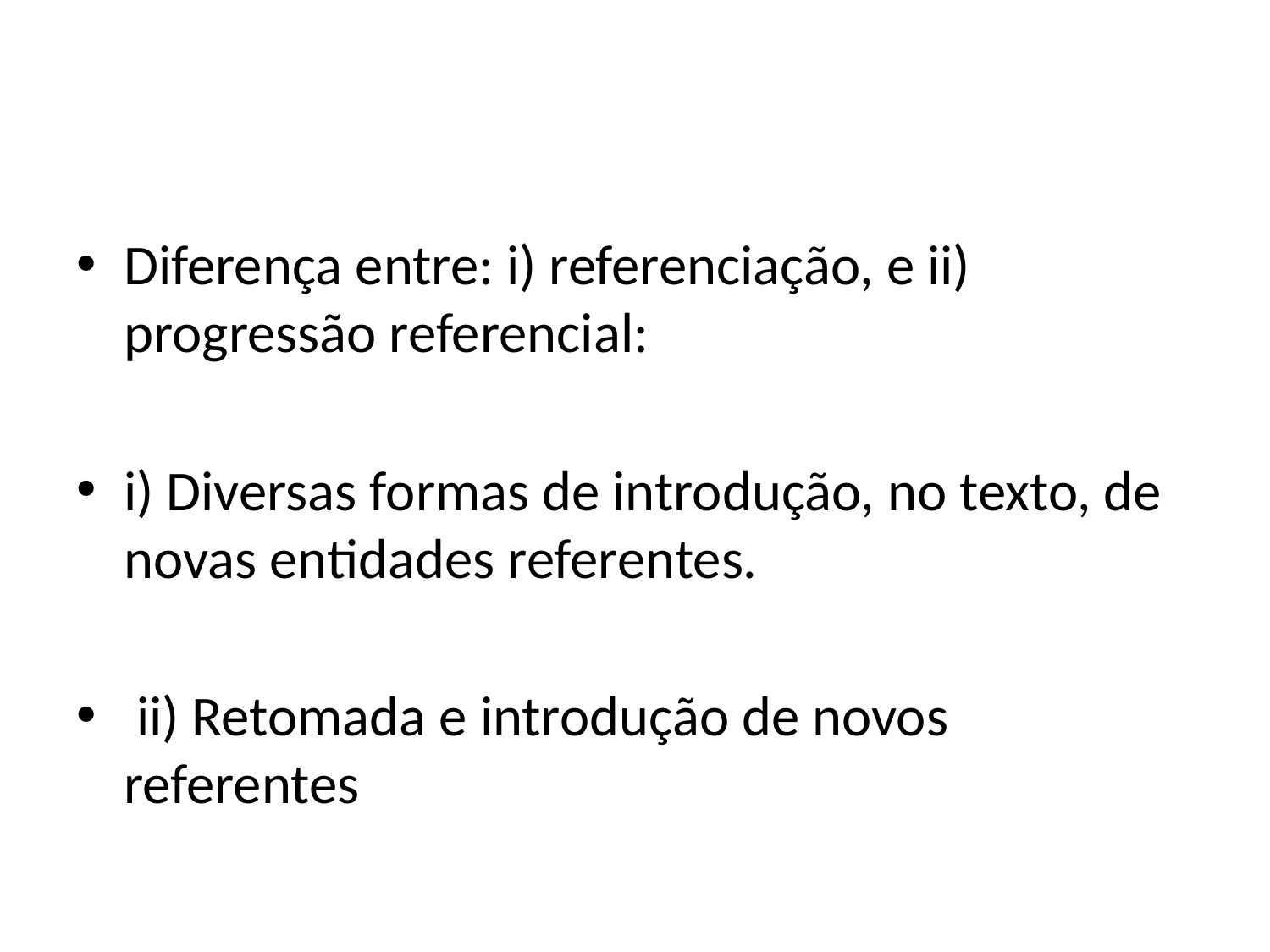

Diferença entre: i) referenciação, e ii) progressão referencial:

i) Diversas formas de introdução, no texto, de novas entidades referentes.

 ii) Retomada e introdução de novos referentes